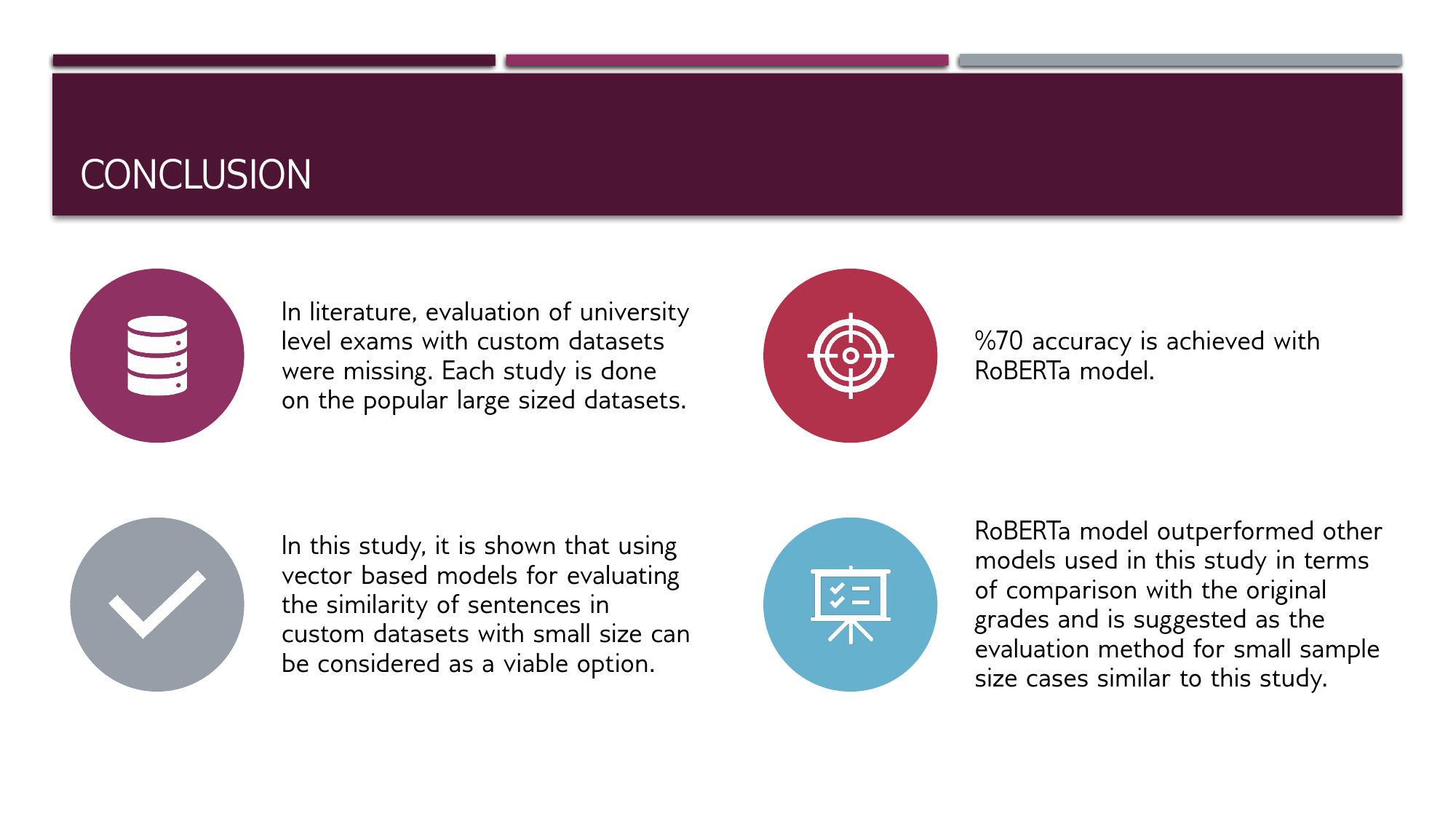

Conclusıon
In literature, evaluation of university level exams with custom datasets were missing. Each study is done on the popular large sized datasets.
%70 accuracy is achieved with RoBERTa model.
In this study, it is shown that using vector based models for evaluating the similarity of sentences in custom datasets with small size can be considered as a viable option.
RoBERTa model outperformed other models used in this study in terms of comparison with the original grades and is suggested as the evaluation method for small sample size cases similar to this study.